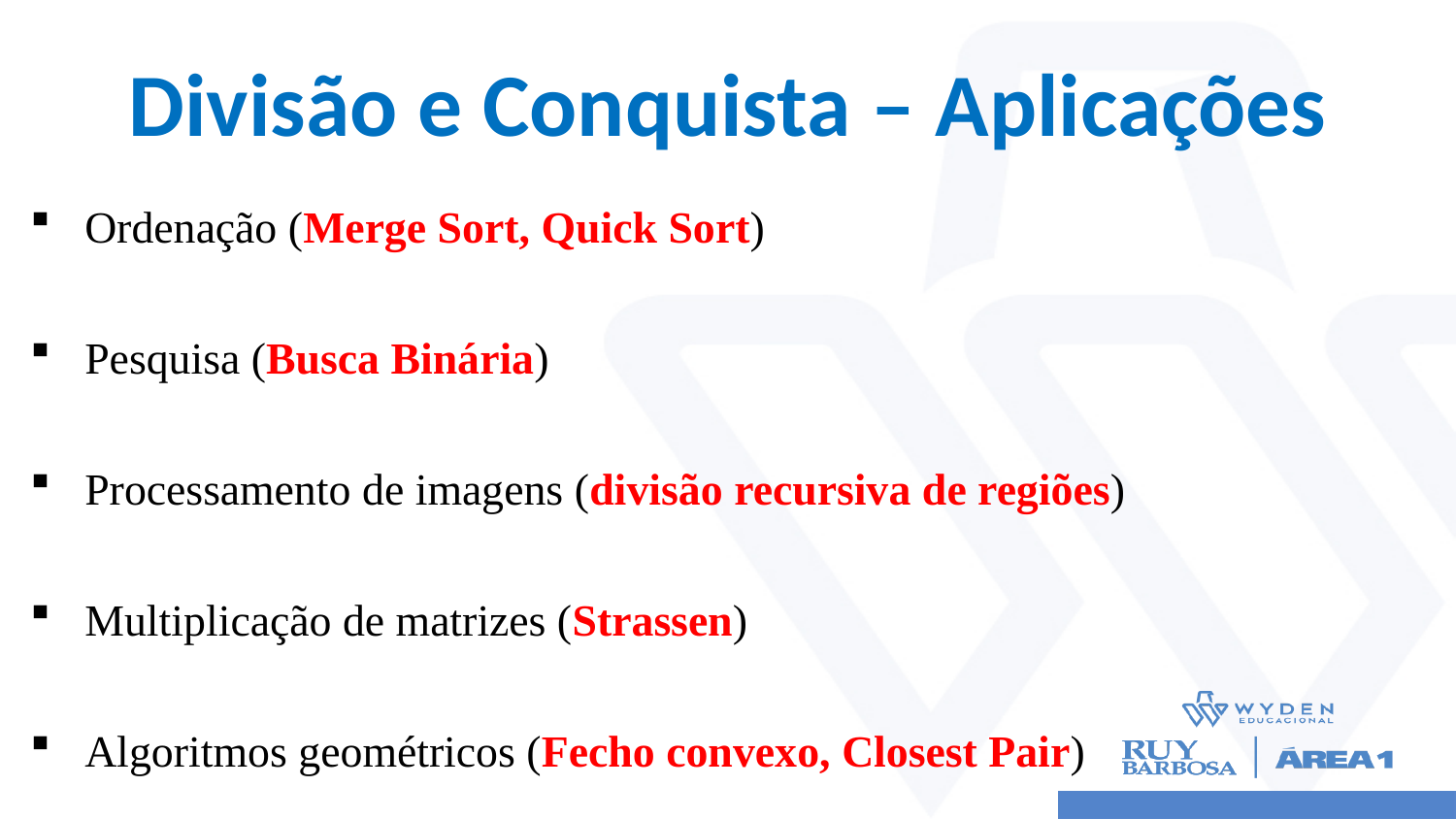

# Divisão e Conquista – Aplicações
Ordenação (Merge Sort, Quick Sort)

Pesquisa (Busca Binária)

Processamento de imagens (divisão recursiva de regiões)

Multiplicação de matrizes (Strassen)

Algoritmos geométricos (Fecho convexo, Closest Pair)